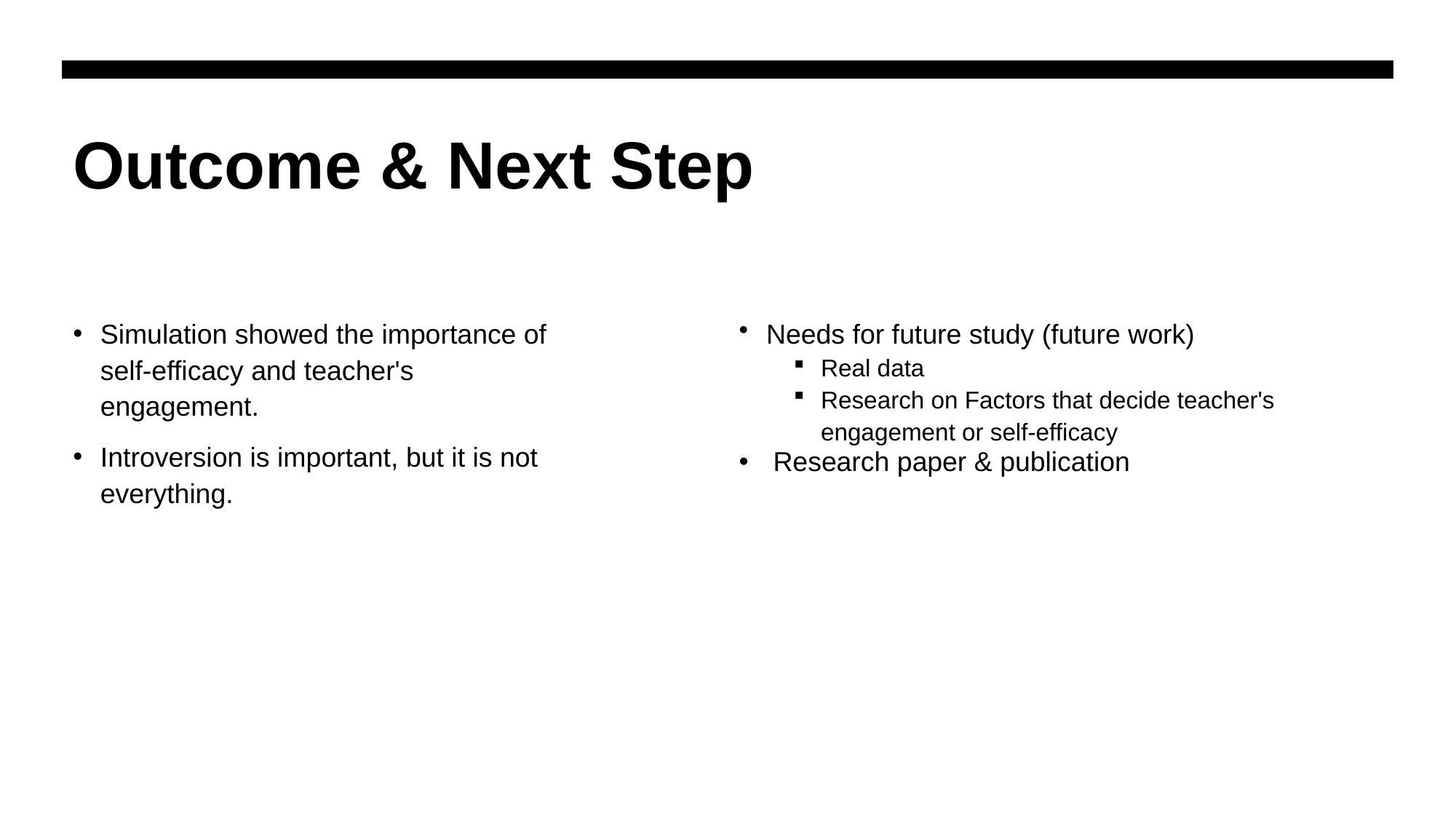

# Outcome & Next Step
Needs for future study (future work)​
Real data​
Research on Factors that decide teacher's engagement or self-efficacy​
Research paper & publication

Simulation showed the importance of self-efficacy and teacher's engagement.
Introversion is important, but it is not everything.